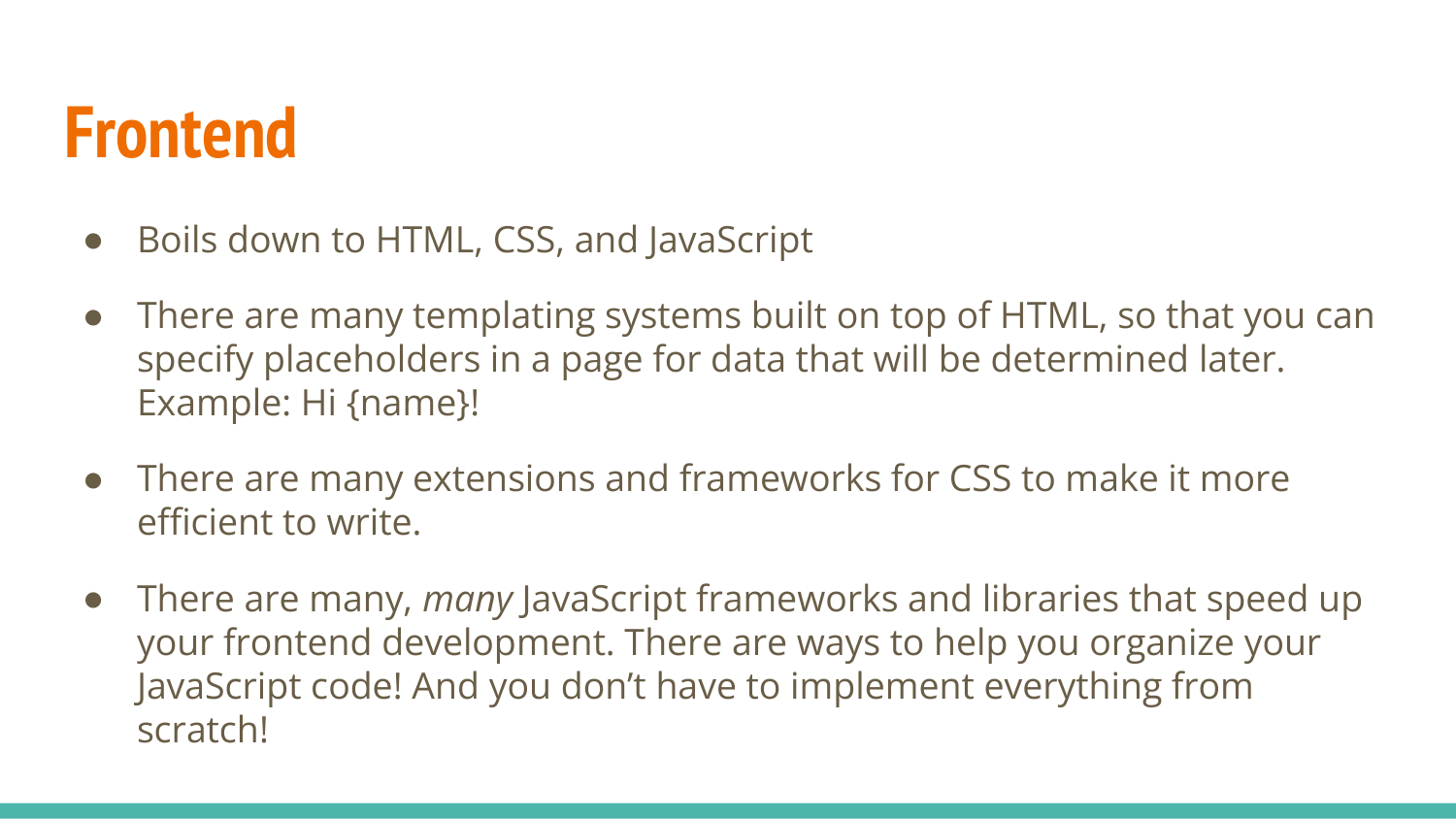

# Frontend

Boils down to HTML, CSS, and JavaScript
There are many templating systems built on top of HTML, so that you can specify placeholders in a page for data that will be determined later. Example: Hi {name}!
There are many extensions and frameworks for CSS to make it more efficient to write.
There are many, many JavaScript frameworks and libraries that speed up your frontend development. There are ways to help you organize your JavaScript code! And you don’t have to implement everything from scratch!